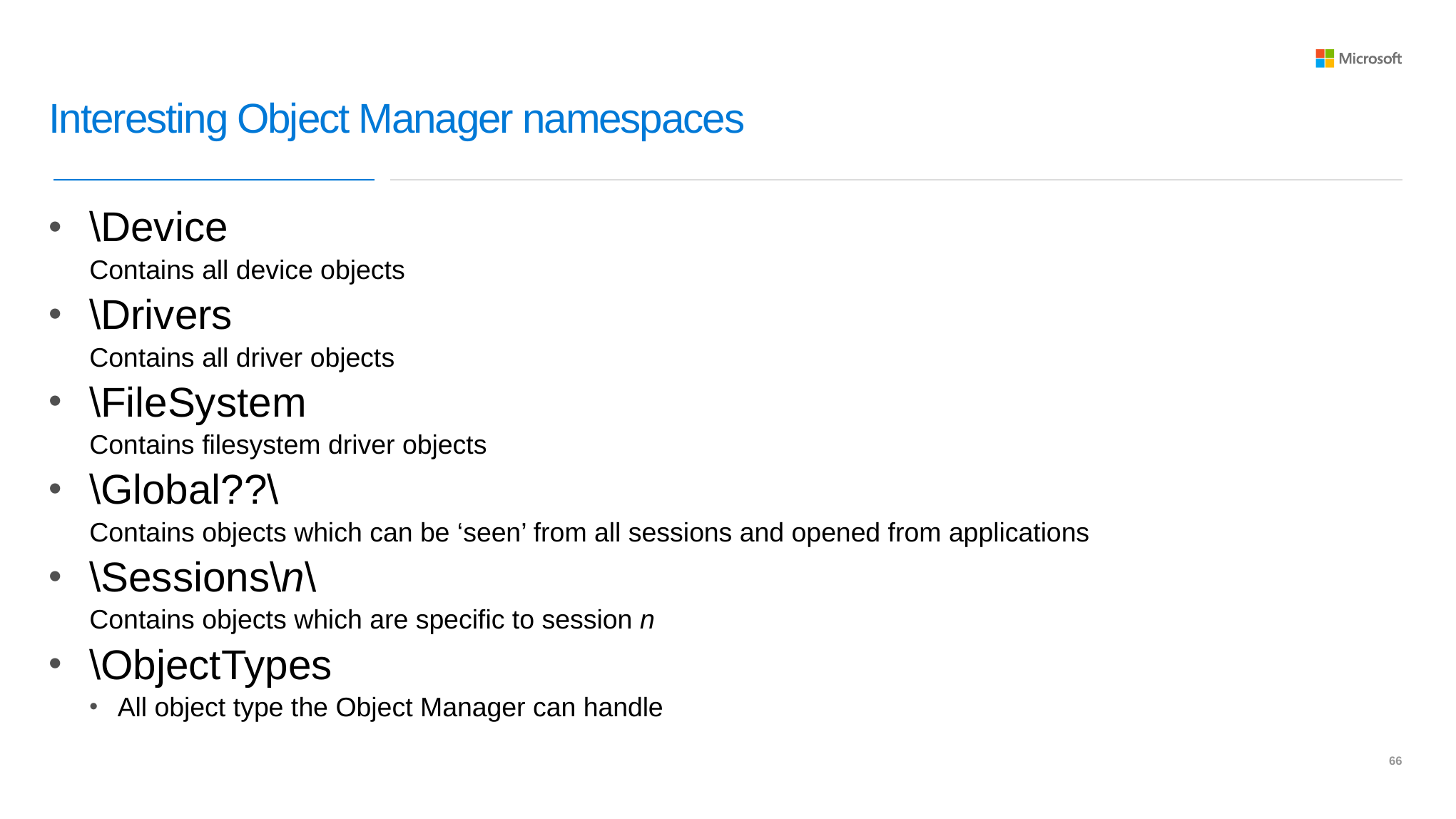

# Interesting Object Manager namespaces
\Device
Contains all device objects
\Drivers
Contains all driver objects
\FileSystem
Contains filesystem driver objects
\Global??\
Contains objects which can be ‘seen’ from all sessions and opened from applications
\Sessions\n\
Contains objects which are specific to session n
\ObjectTypes
All object type the Object Manager can handle
66